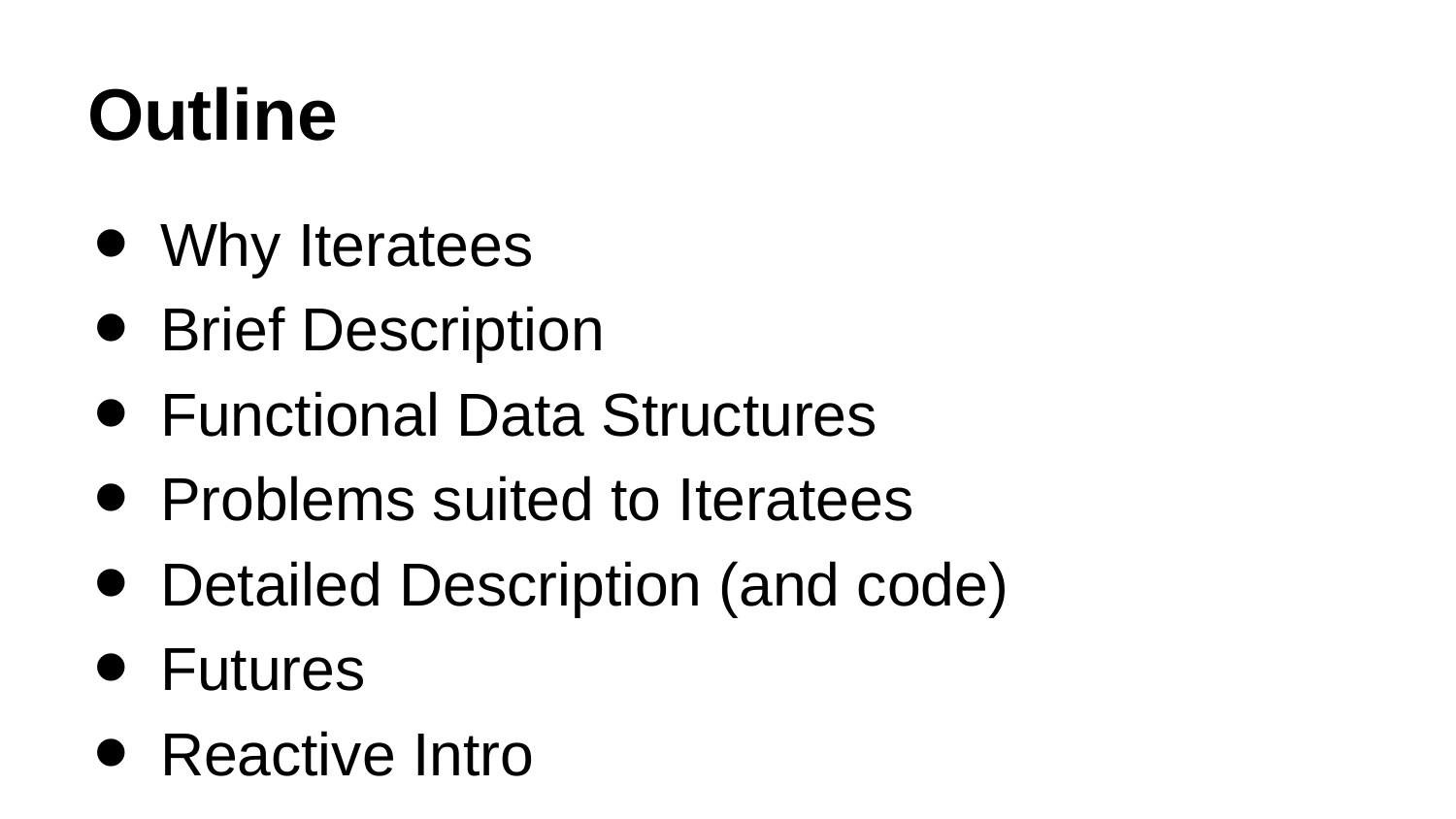

# Outline
Why Iteratees
Brief Description
Functional Data Structures
Problems suited to Iteratees
Detailed Description (and code)
Futures
Reactive Intro